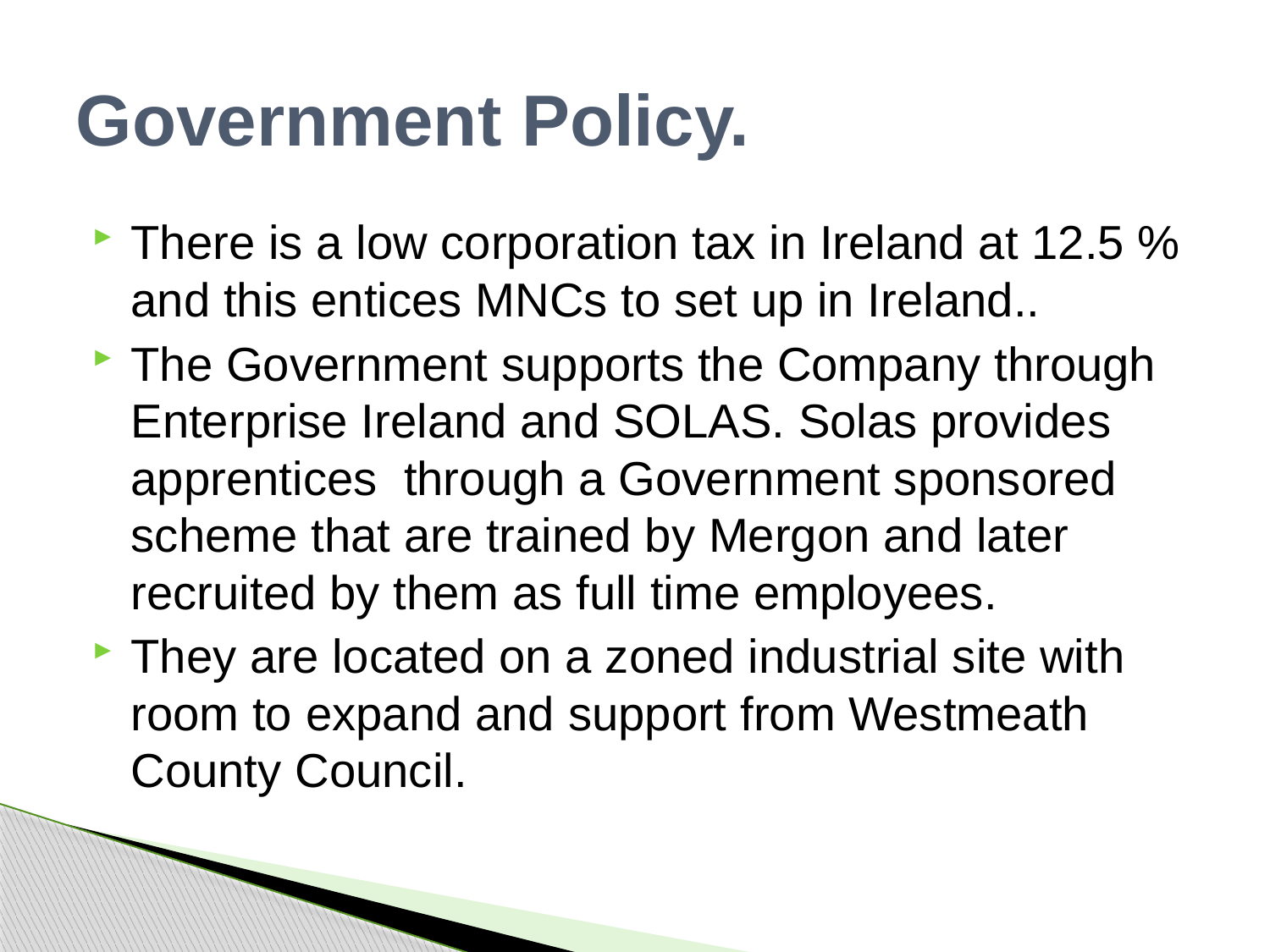

# Government Policy.
There is a low corporation tax in Ireland at 12.5 % and this entices MNCs to set up in Ireland..
The Government supports the Company through Enterprise Ireland and SOLAS. Solas provides apprentices  through a Government sponsored scheme that are trained by Mergon and later recruited by them as full time employees.
They are located on a zoned industrial site with room to expand and support from Westmeath County Council.